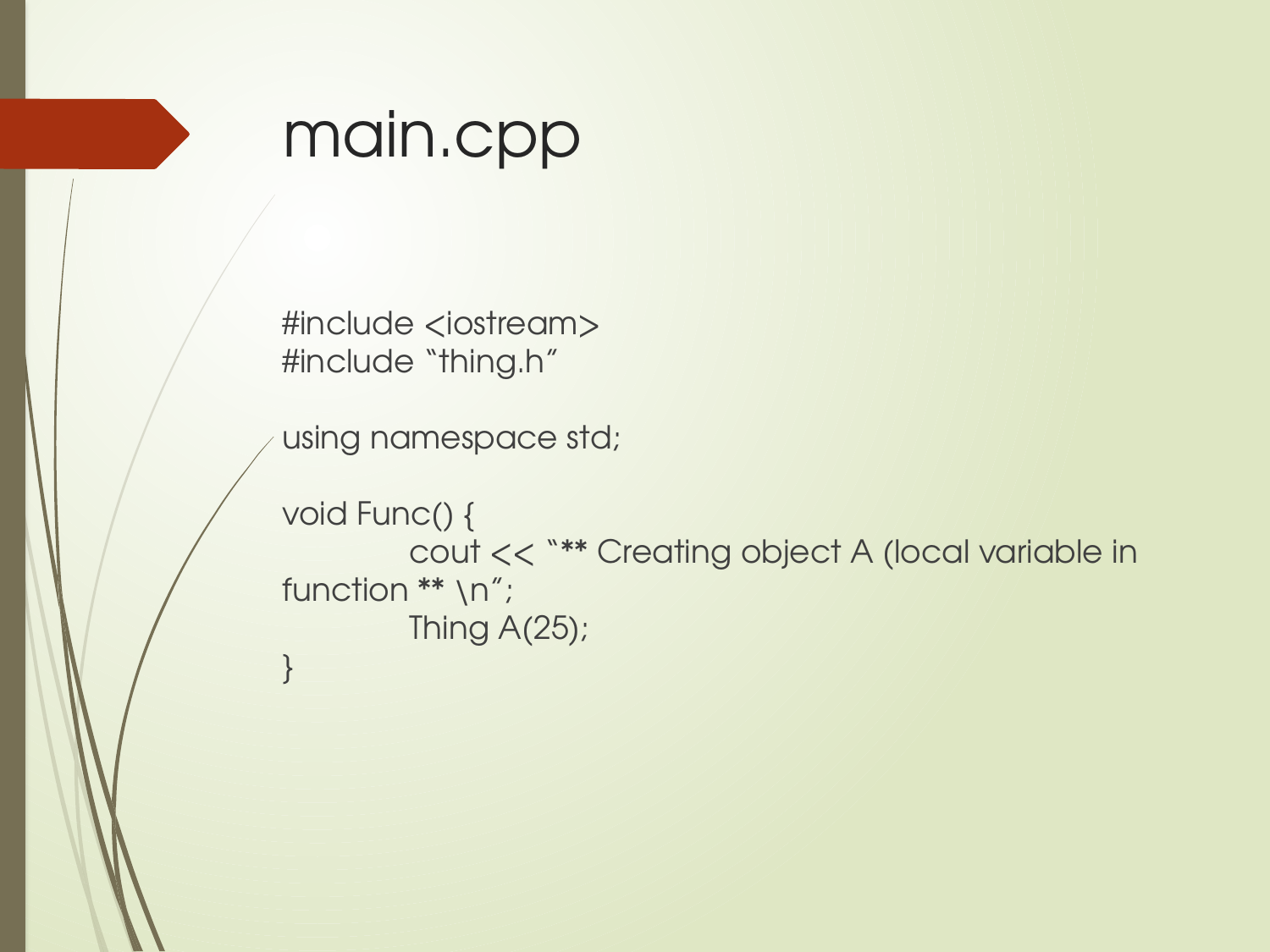

# main.cpp
#include <iostream>
#include “thing.h”

using namespace std;

void Func() {
	cout << “** Creating object A (local variable in function ** \n”;
  	Thing A(25);
}